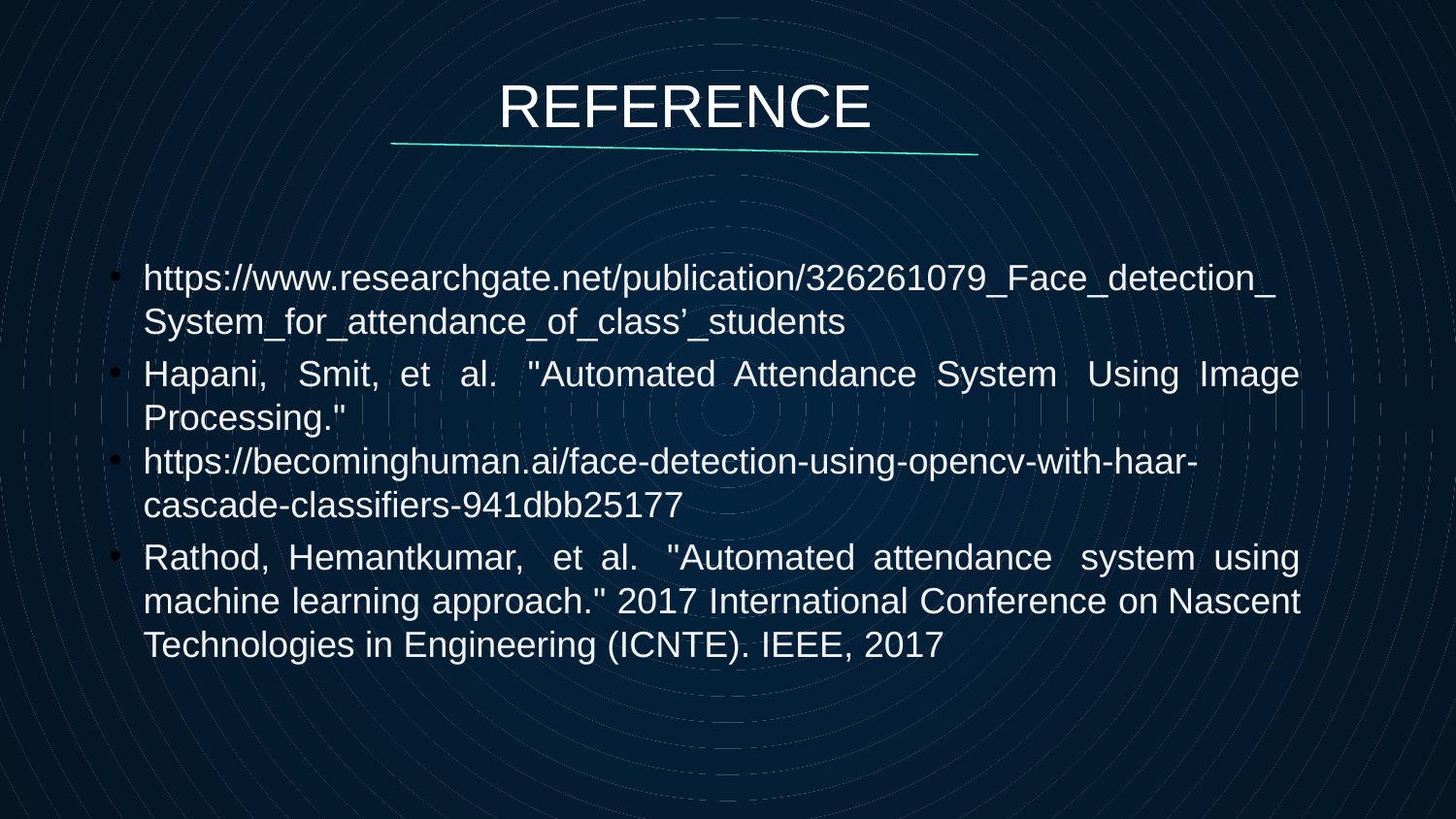

REFERENCE
https://www.researchgate.net/publication/326261079_Face_detection_ System_for_attendance_of_class’_students
Hapani,  Smit, et  al.  "Automated Attendance System  Using Image Processing."
https://becominghuman.ai/face-detection-using-opencv-with-haar- cascade-classifiers-941dbb25177
Rathod, Hemantkumar,  et al.  "Automated attendance  system using machine learning approach." 2017 International Conference on Nascent Technologies in Engineering (ICNTE). IEEE, 2017